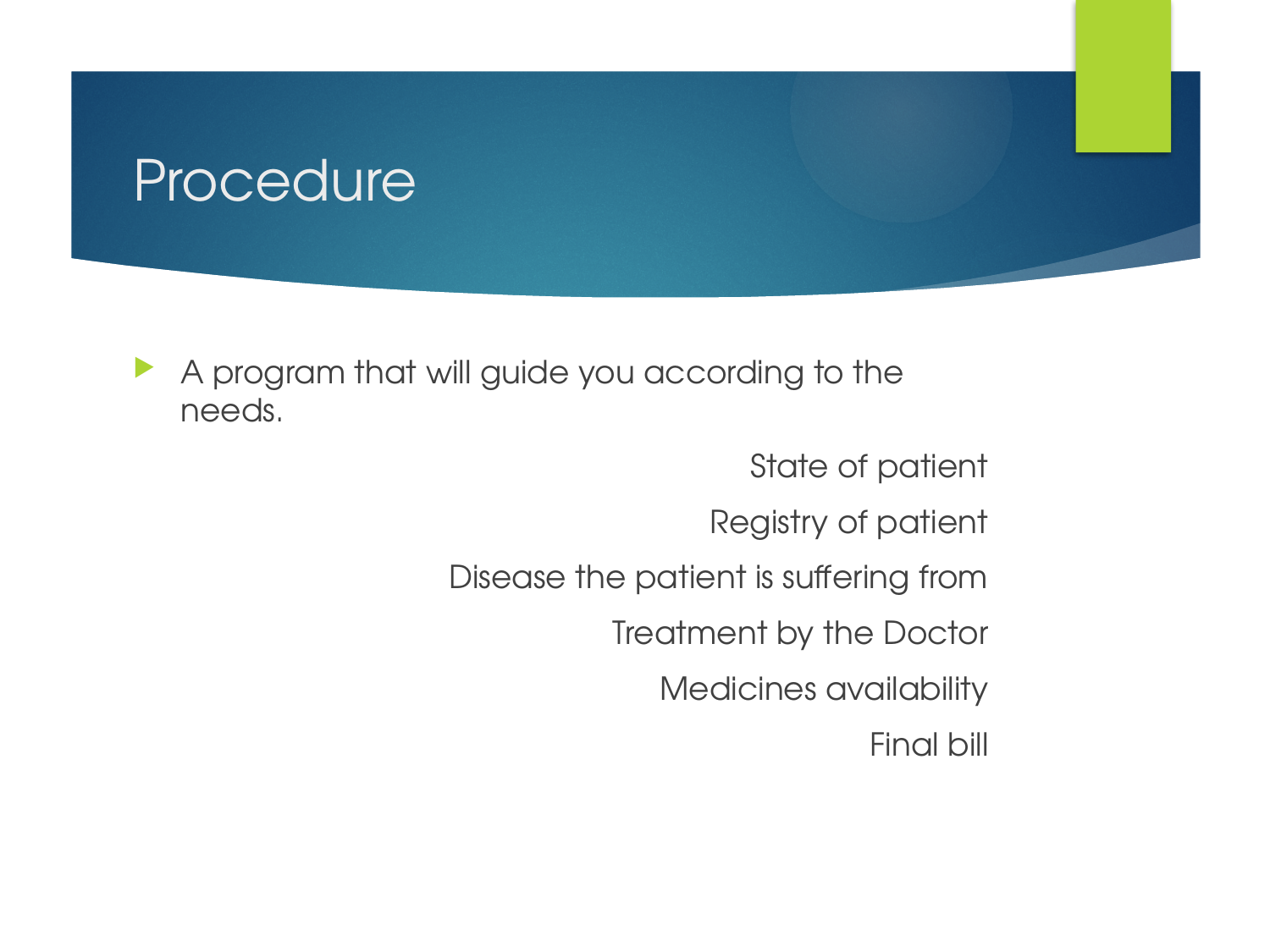

# Procedure
A program that will guide you according to the needs.
State of patient
Registry of patient
Disease the patient is suffering from
Treatment by the Doctor
Medicines availability
Final bill